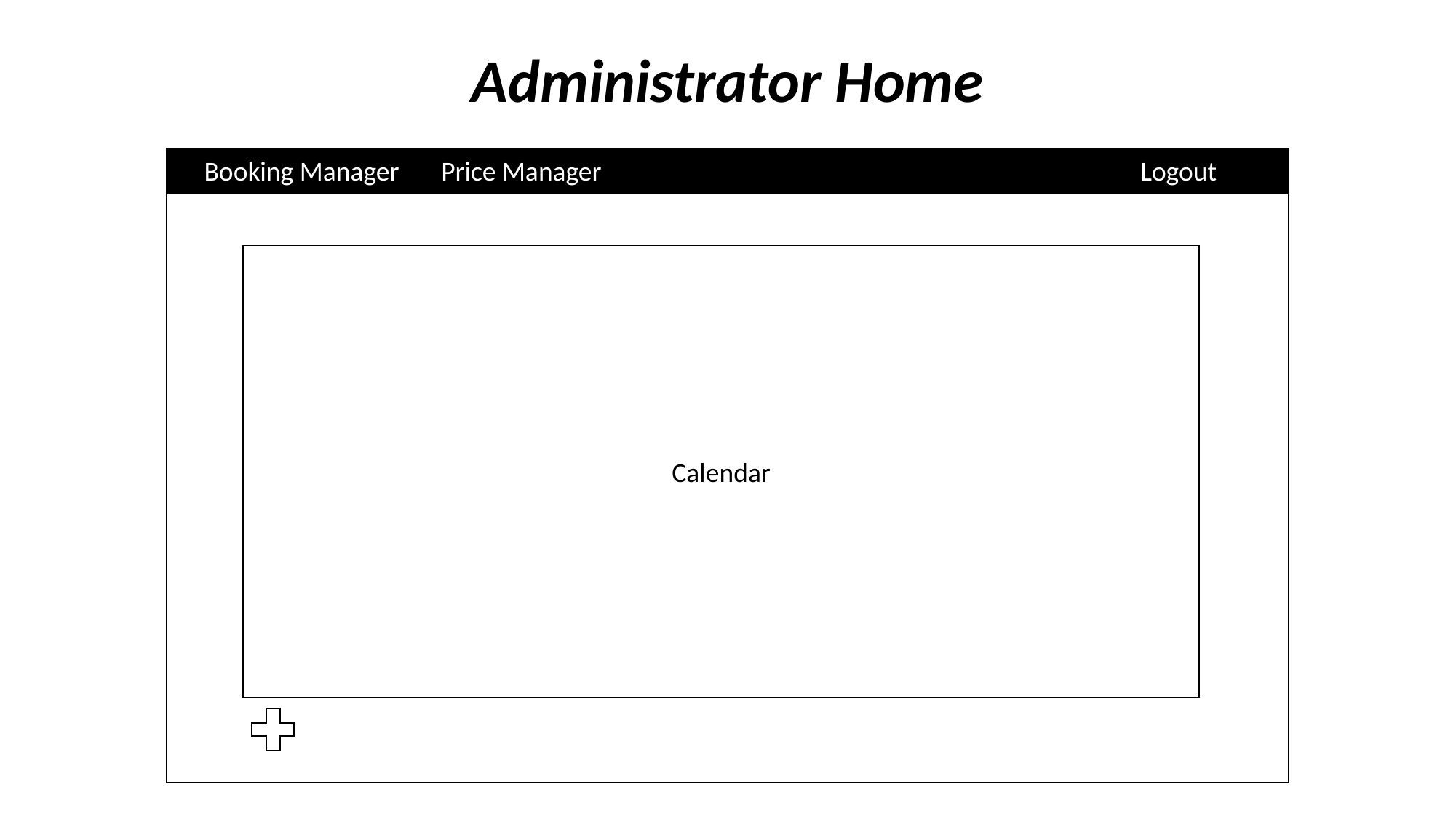

Administrator Home

Booking Manager
Price Manager
Logout
Calendar